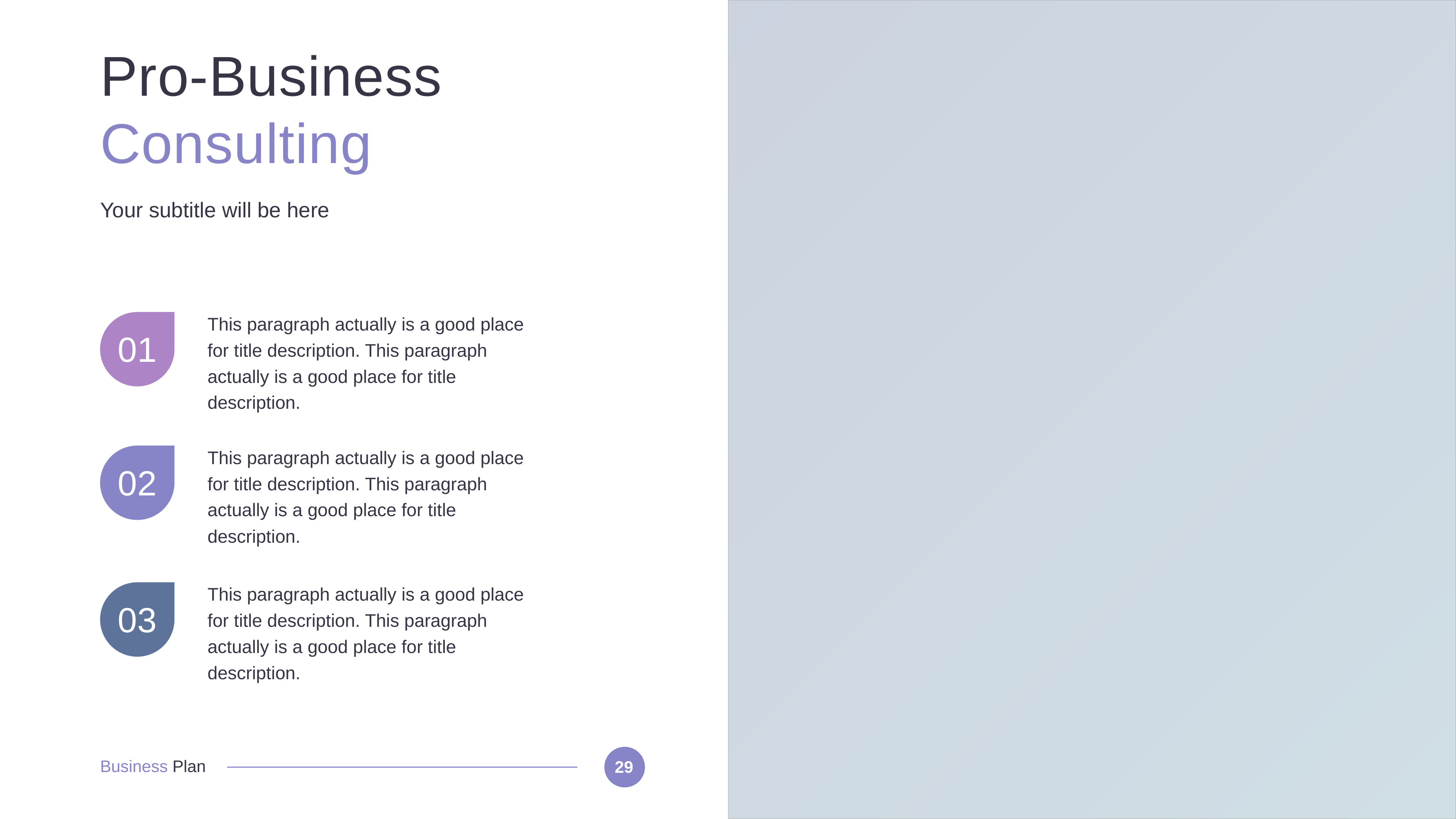

# Pro-Business Consulting
Your subtitle will be here
This paragraph actually is a good place for title description. This paragraph actually is a good place for title description.

01
This paragraph actually is a good place for title description. This paragraph actually is a good place for title description.

02
This paragraph actually is a good place for title description. This paragraph actually is a good place for title description.

03